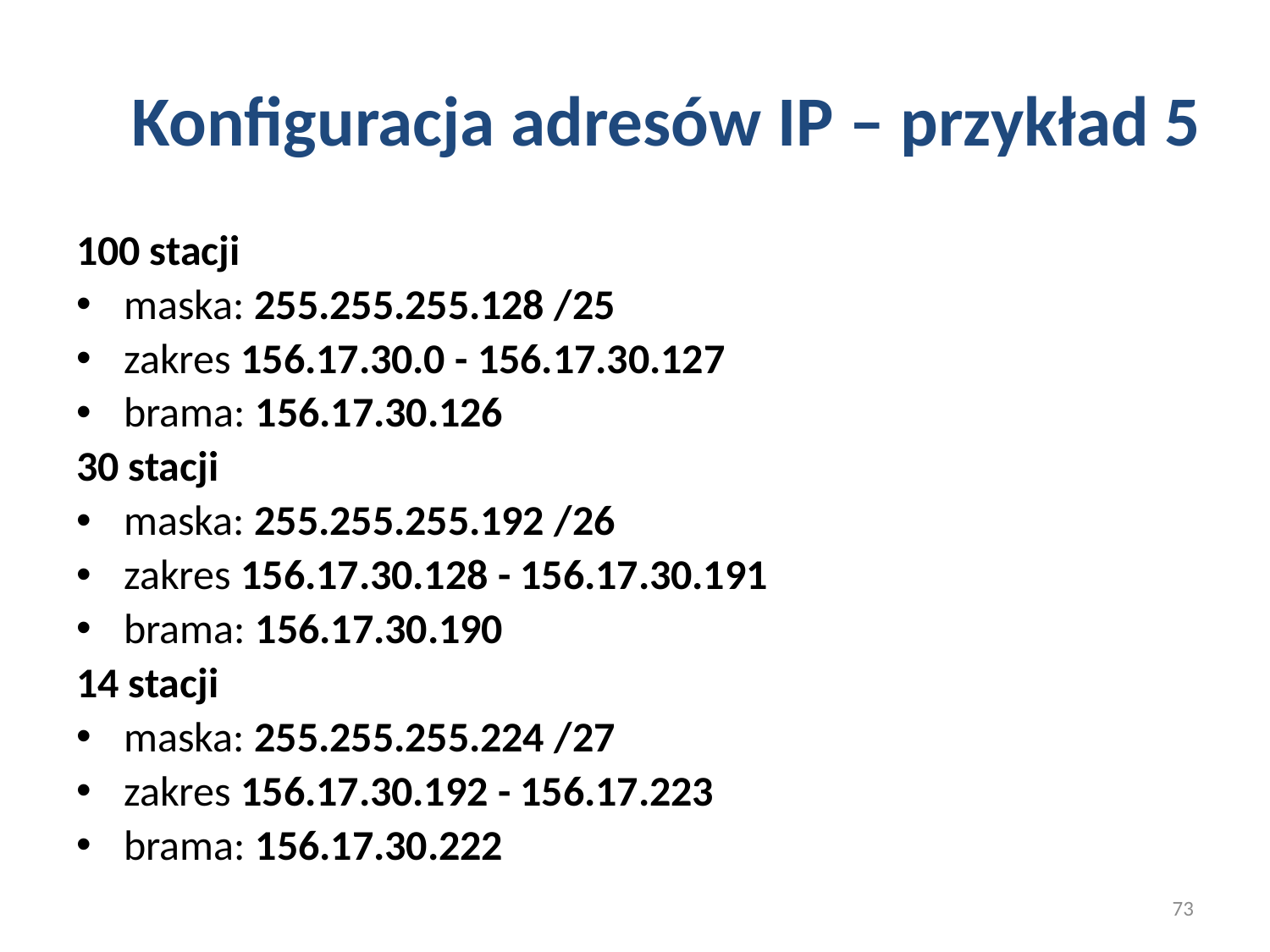

# Konfiguracja adresów IP – przykład 5
100 stacji
maska: 255.255.255.128 /25
zakres 156.17.30.0 - 156.17.30.127
brama: 156.17.30.126
30 stacji
maska: 255.255.255.192 /26
zakres 156.17.30.128 - 156.17.30.191
brama: 156.17.30.190
14 stacji
maska: 255.255.255.224 /27
zakres 156.17.30.192 - 156.17.223
brama: 156.17.30.222
73